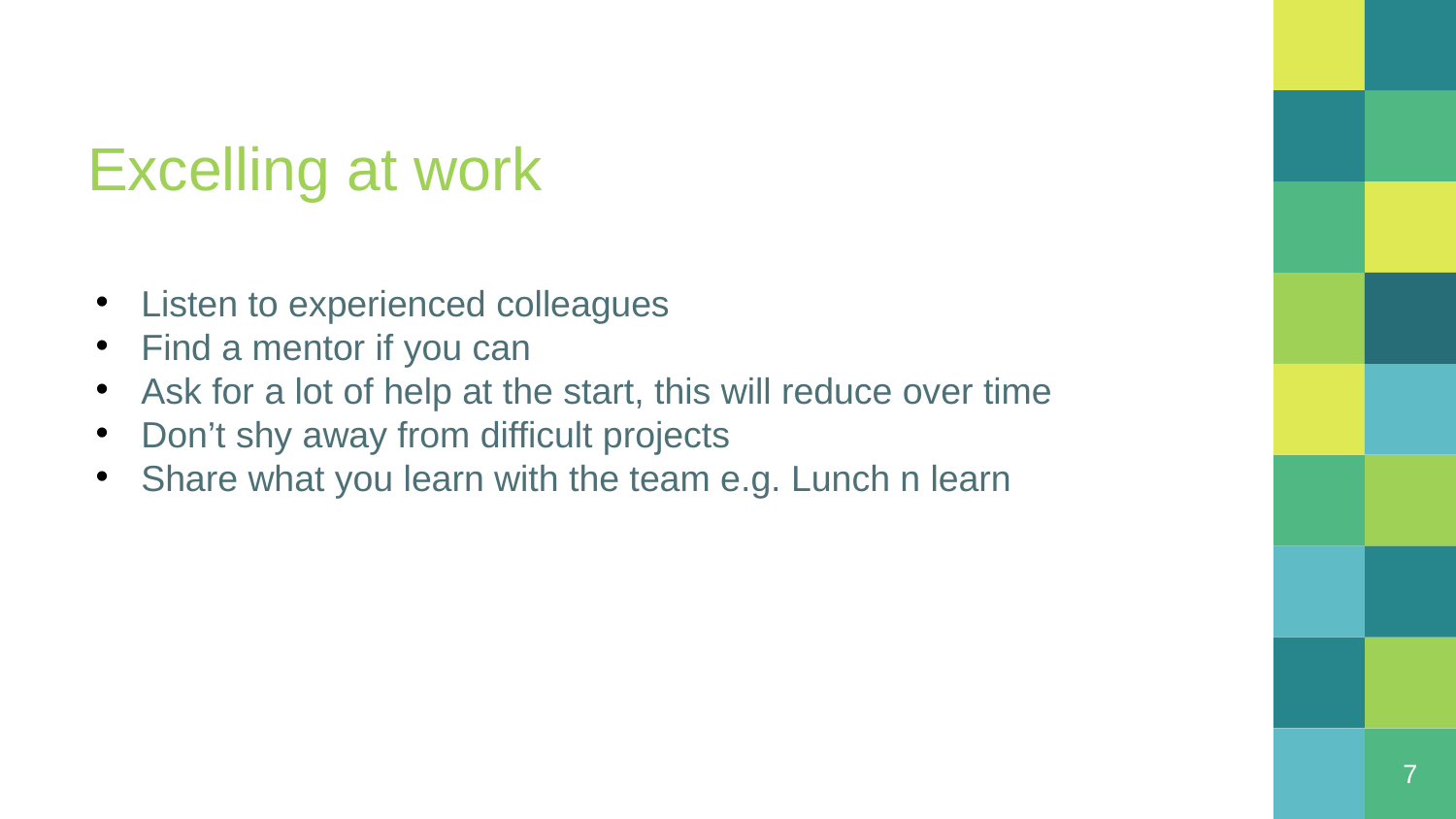

# Excelling at work
Listen to experienced colleagues
Find a mentor if you can
Ask for a lot of help at the start, this will reduce over time
Don’t shy away from difficult projects
Share what you learn with the team e.g. Lunch n learn
7